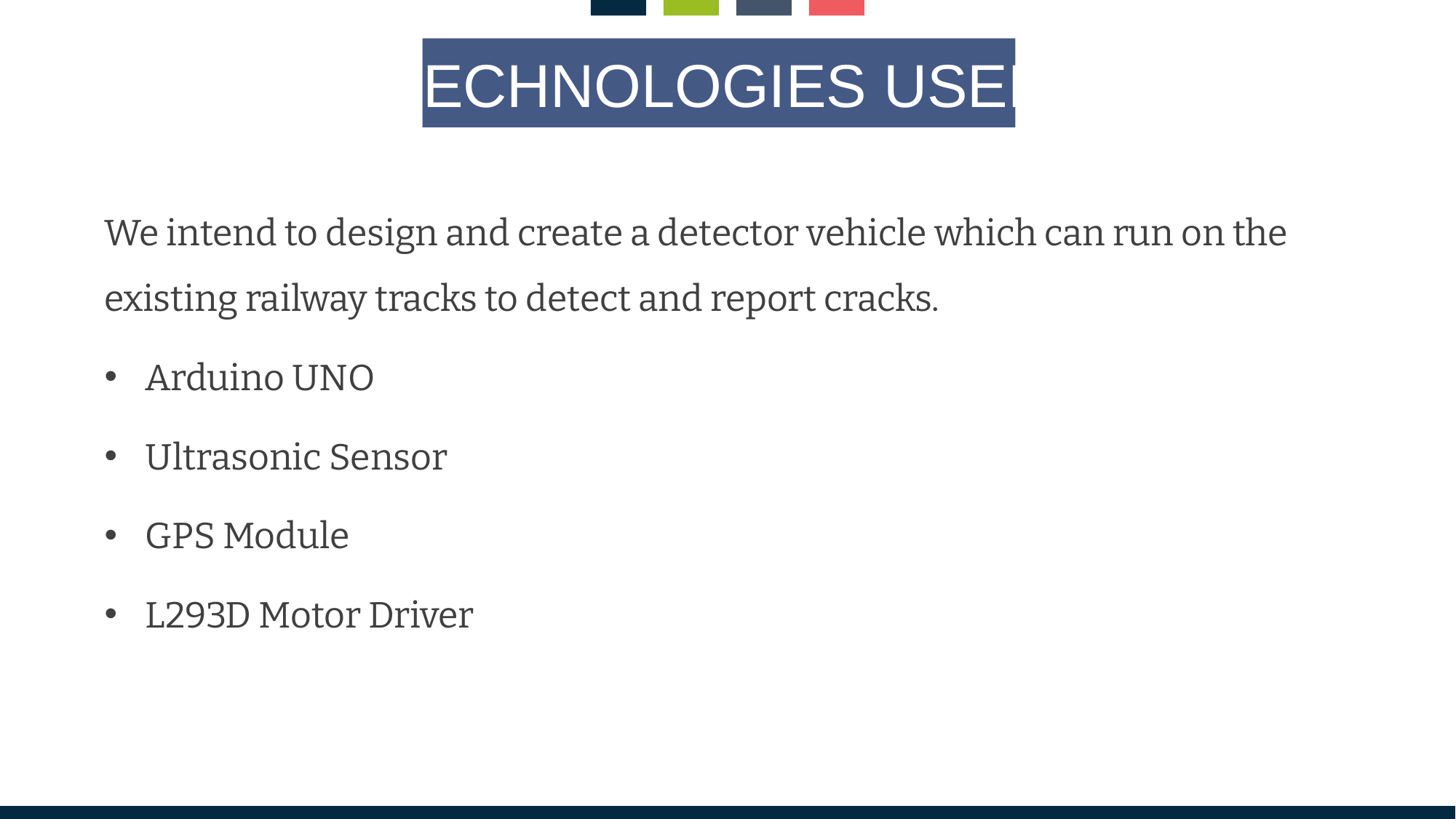

TECHNOLOGIES USED
We intend to design and create a detector vehicle which can run on the existing railway tracks to detect and report cracks.
Arduino UNO
Ultrasonic Sensor
GPS Module
L293D Motor Driver